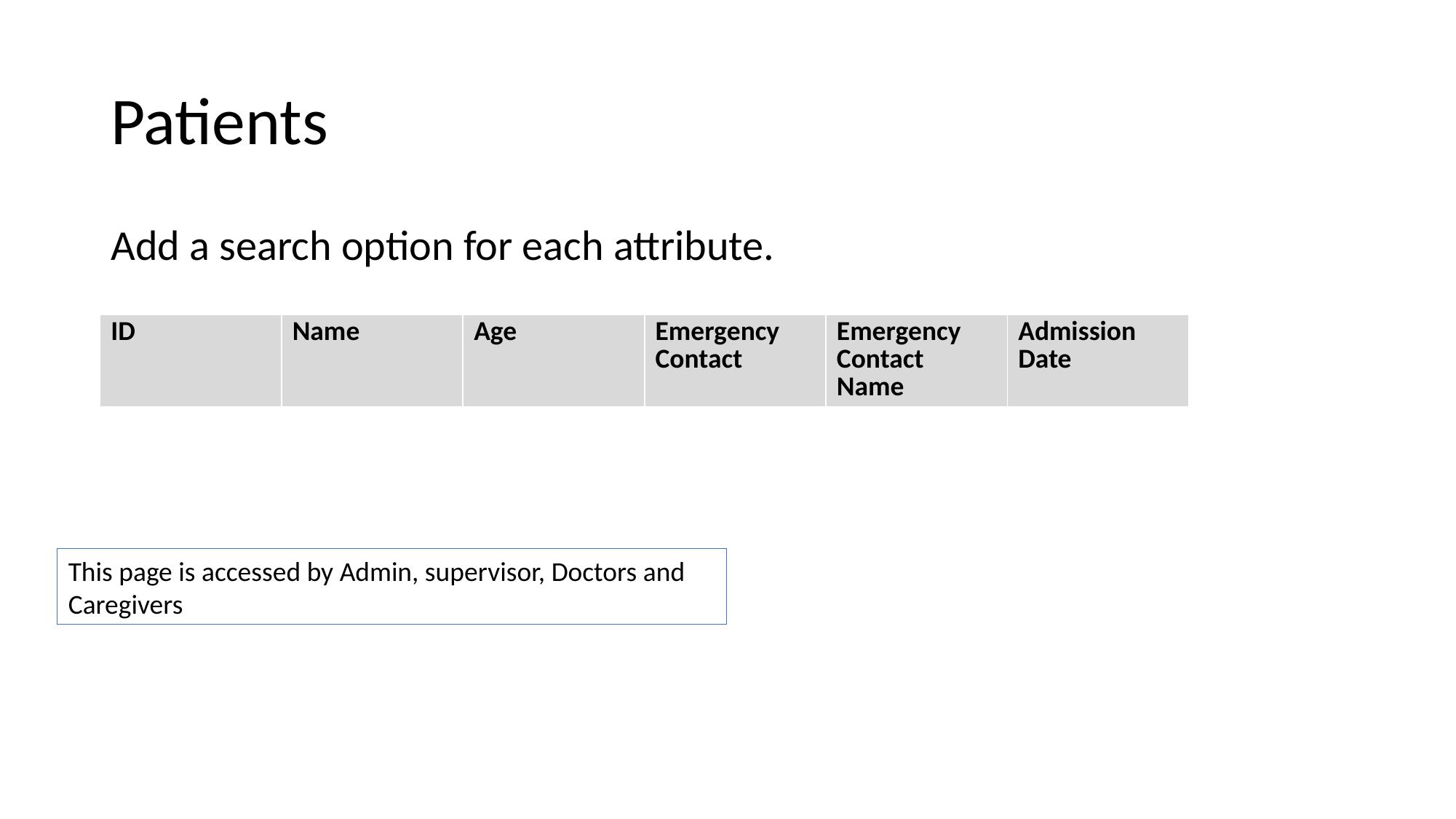

# Patients
Add a search option for each attribute.
| ID | Name | Age | Emergency Contact | Emergency Contact Name | Admission Date |
| --- | --- | --- | --- | --- | --- |
This page is accessed by Admin, supervisor, Doctors and Caregivers